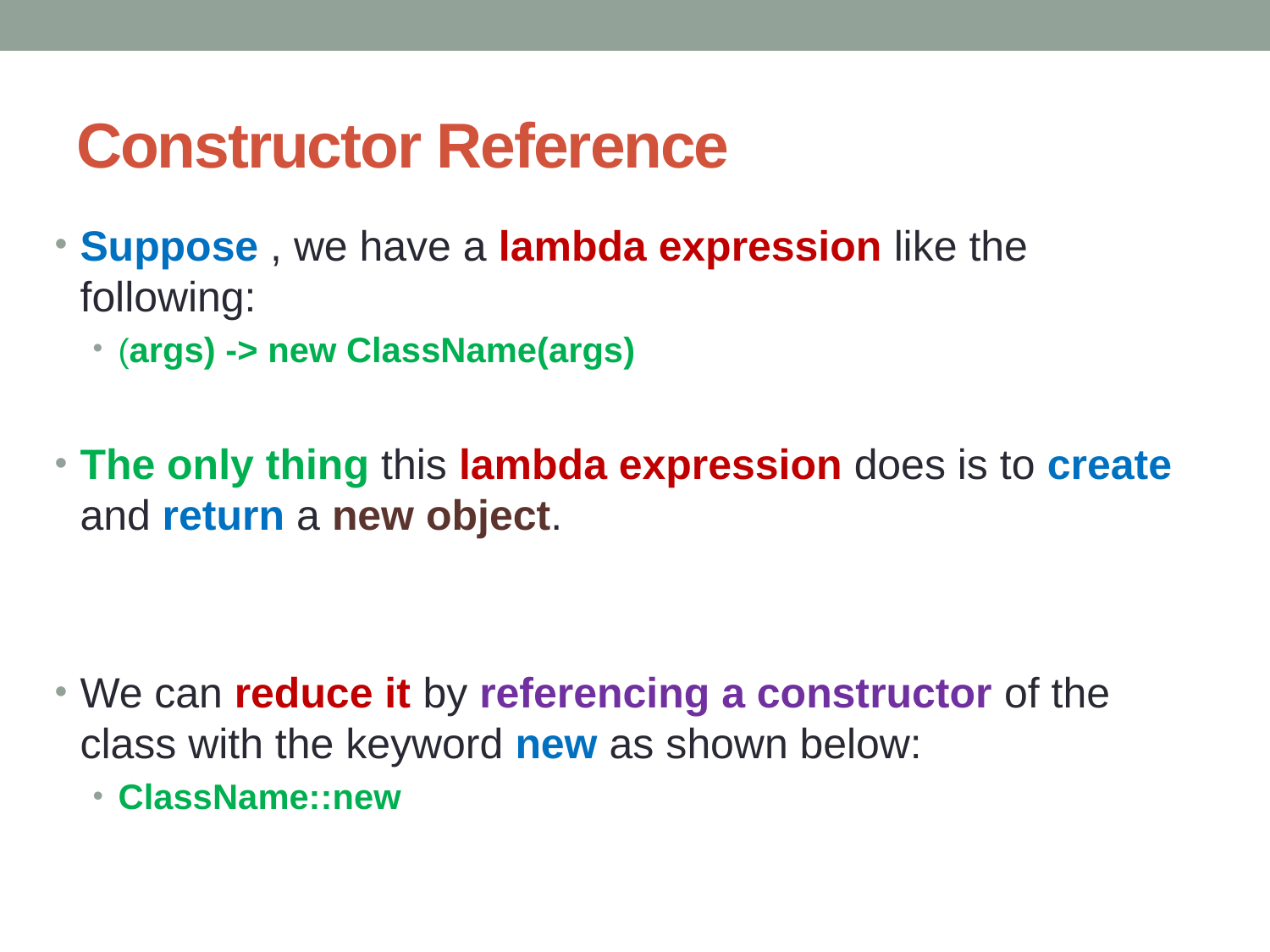

# Constructor Reference
Suppose , we have a lambda expression like the following:
(args) -> new ClassName(args)

The only thing this lambda expression does is to create and return a new object.

We can reduce it by referencing a constructor of the class with the keyword new as shown below:
ClassName::new